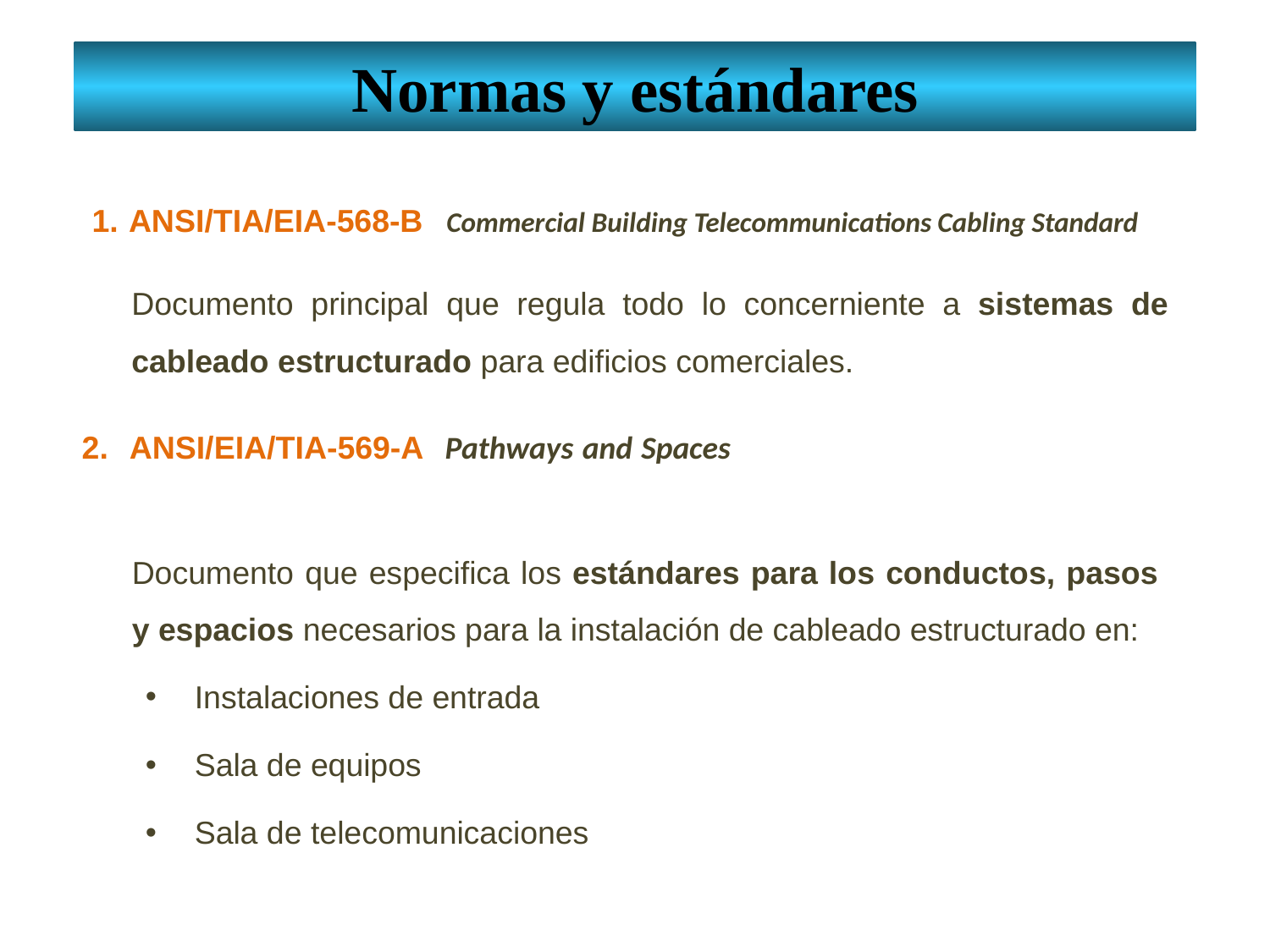

Normas y estándares
ANSI/TIA/EIA-568-B   Commercial Building Telecommunications Cabling Standard
Documento principal que regula todo lo concerniente a sistemas de cableado estructurado para edificios comerciales.
ANSI/EIA/TIA-569-A  Pathways and Spaces
Documento que especifica los estándares para los conductos, pasos y espacios necesarios para la instalación de cableado estructurado en:
Instalaciones de entrada
Sala de equipos
Sala de telecomunicaciones